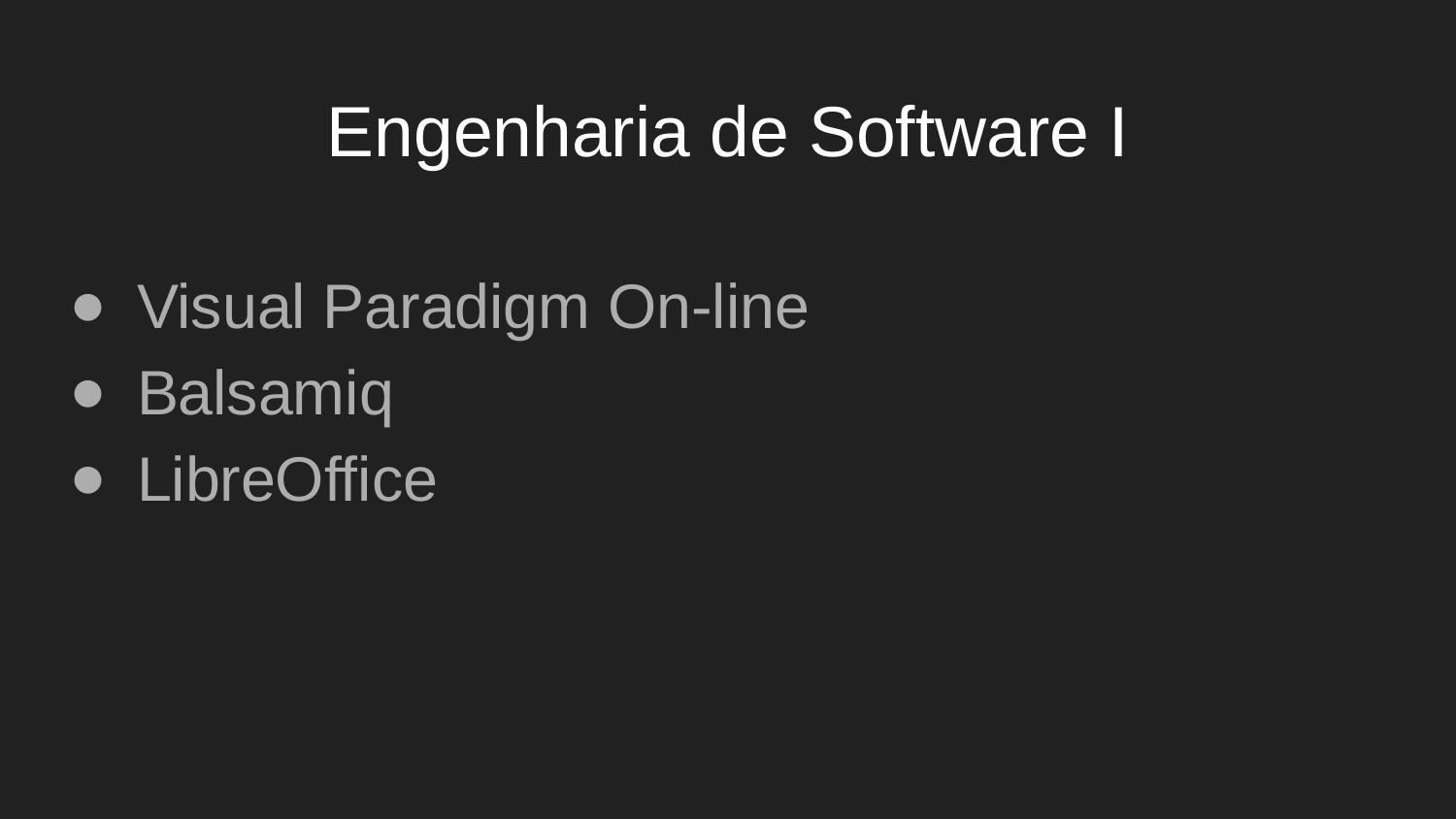

# Engenharia de Software I
Visual Paradigm On-line
Balsamiq
LibreOffice